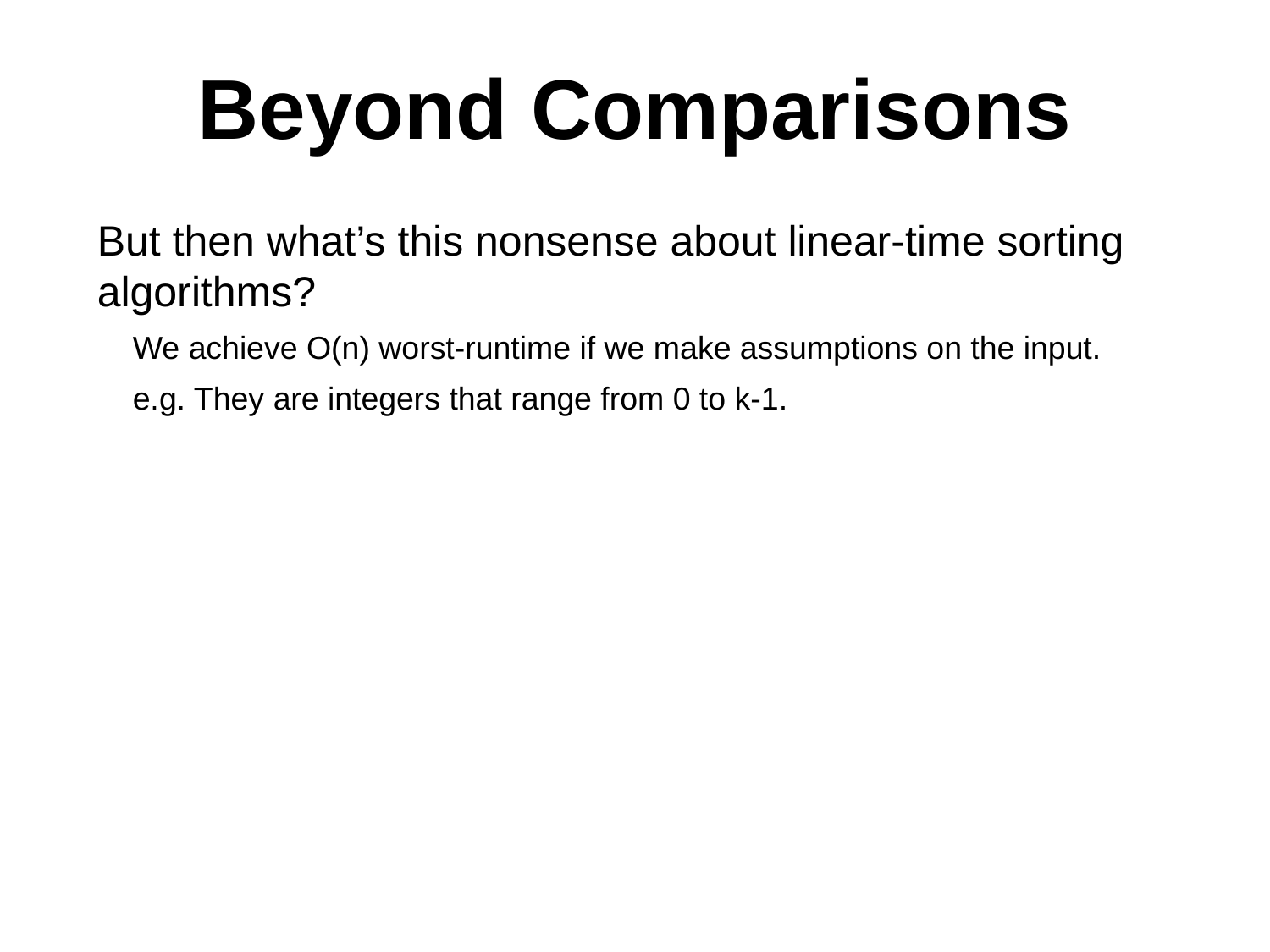

Beyond Comparisons
But then what’s this nonsense about linear-time sorting algorithms?

    We achieve O(n) worst-runtime if we make assumptions on the input.

    e.g. They are integers that range from 0 to k-1.